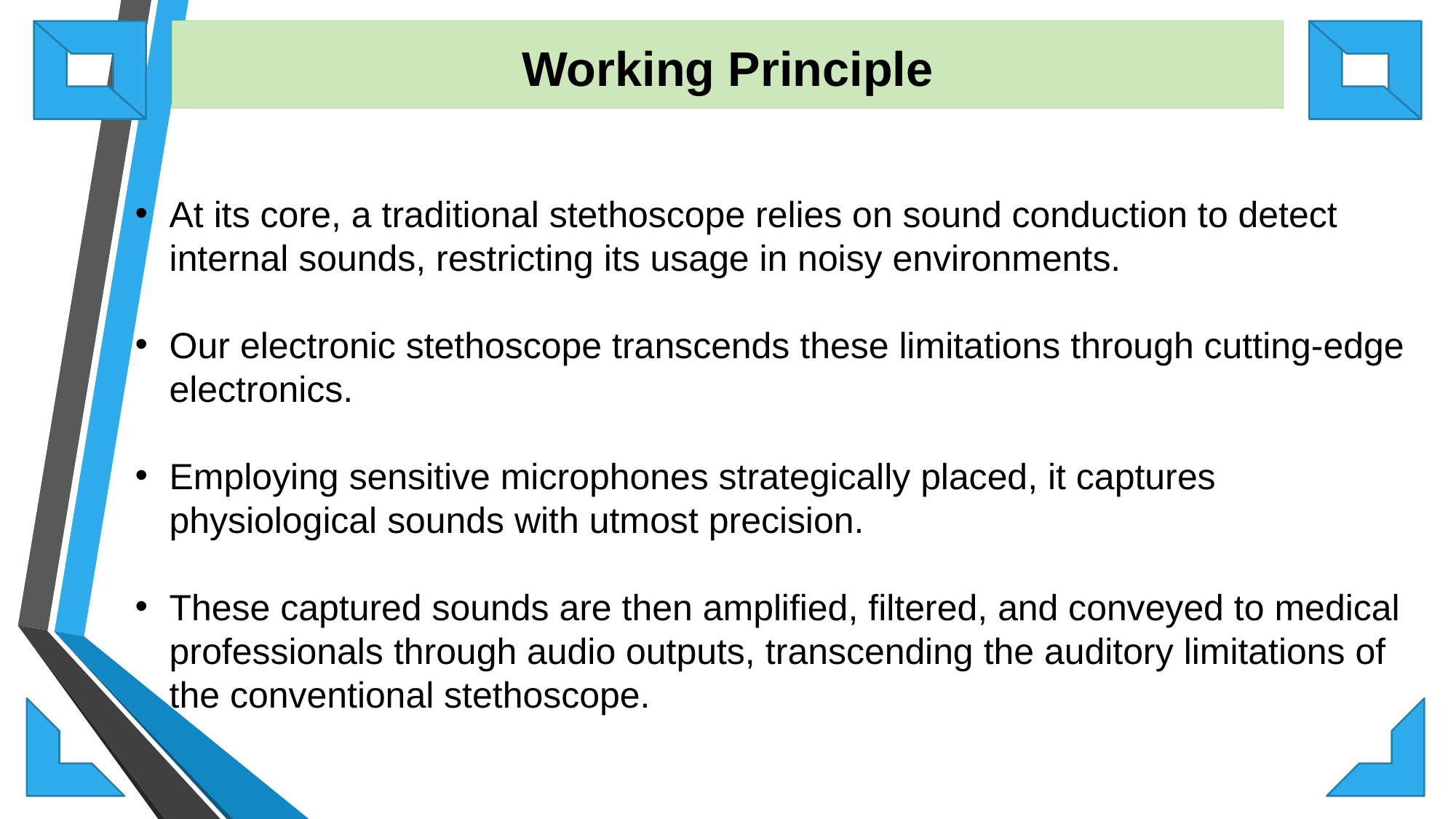

Working Principle
At its core, a traditional stethoscope relies on sound conduction to detect internal sounds, restricting its usage in noisy environments.

Our electronic stethoscope transcends these limitations through cutting-edge electronics.

Employing sensitive microphones strategically placed, it captures physiological sounds with utmost precision.

These captured sounds are then amplified, filtered, and conveyed to medical professionals through audio outputs, transcending the auditory limitations of the conventional stethoscope.